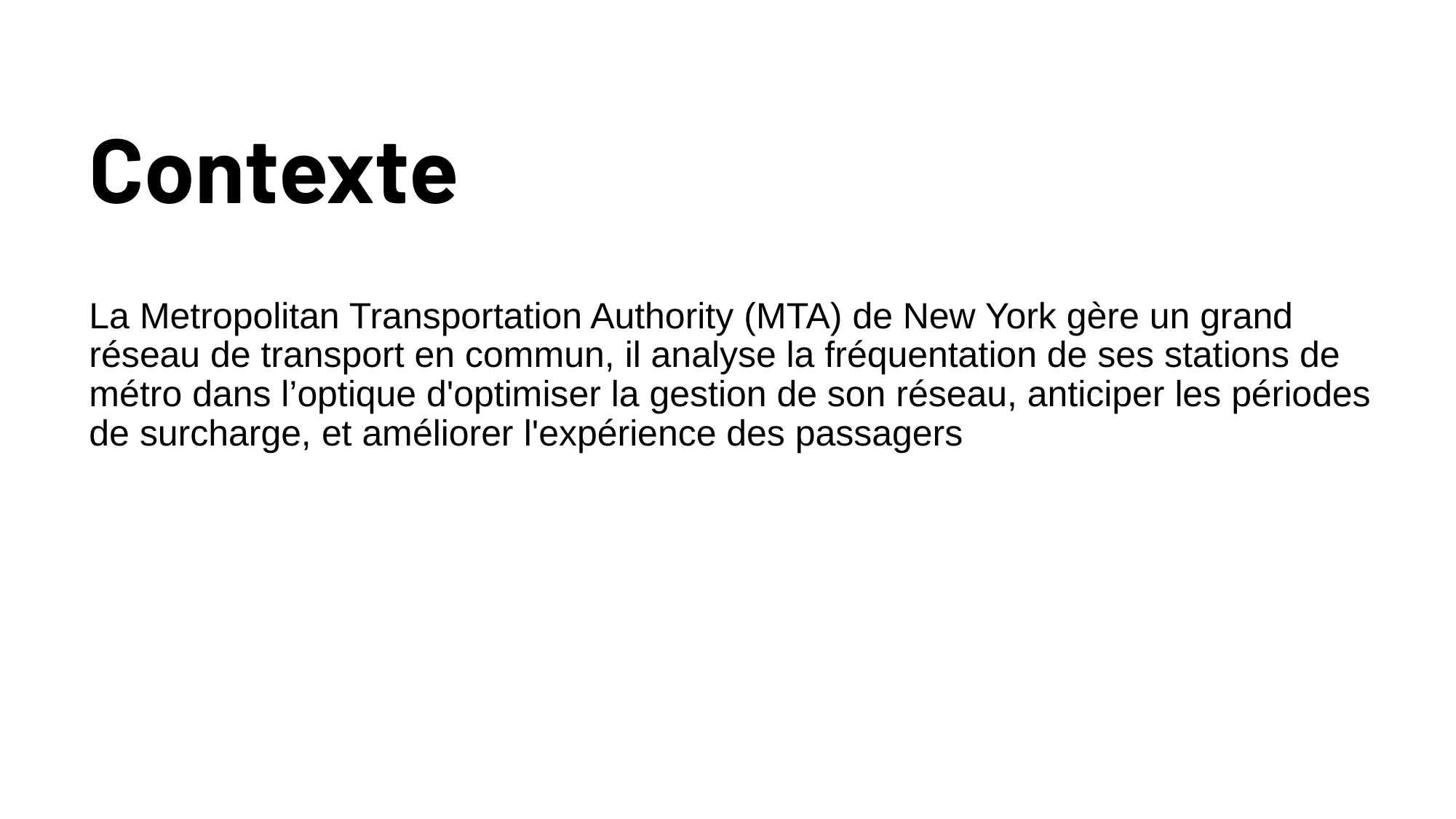

# Contexte
La Metropolitan Transportation Authority (MTA) de New York gère un grand réseau de transport en commun, il analyse la fréquentation de ses stations de métro dans l’optique d'optimiser la gestion de son réseau, anticiper les périodes de surcharge, et améliorer l'expérience des passagers